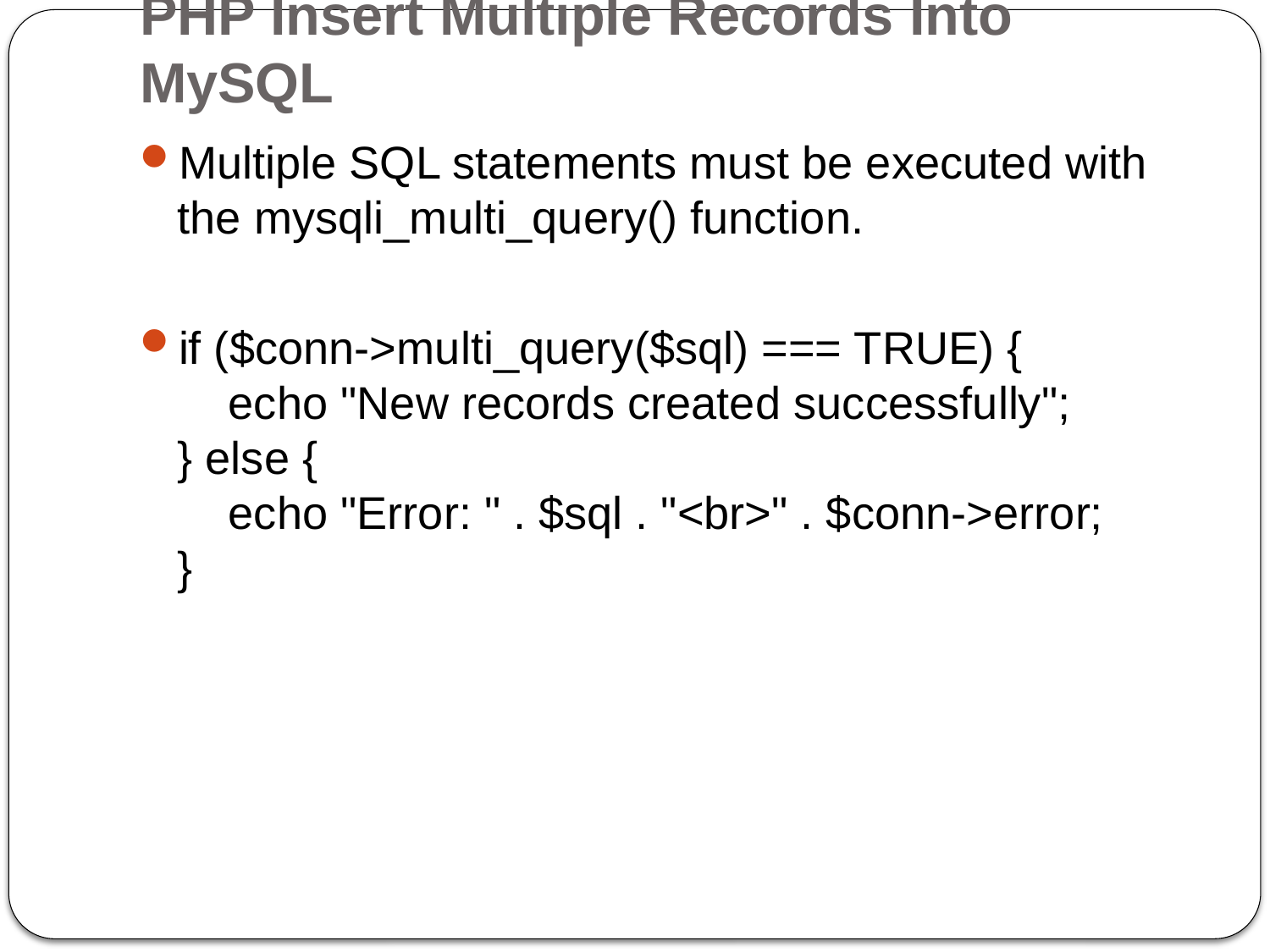

# PHP Insert Multiple Records Into MySQL
Multiple SQL statements must be executed with the mysqli_multi_query() function.

if ($conn->multi_query($sql) === TRUE) {
    echo "New records created successfully";
} else {
    echo "Error: " . $sql . "<br>" . $conn->error;
}